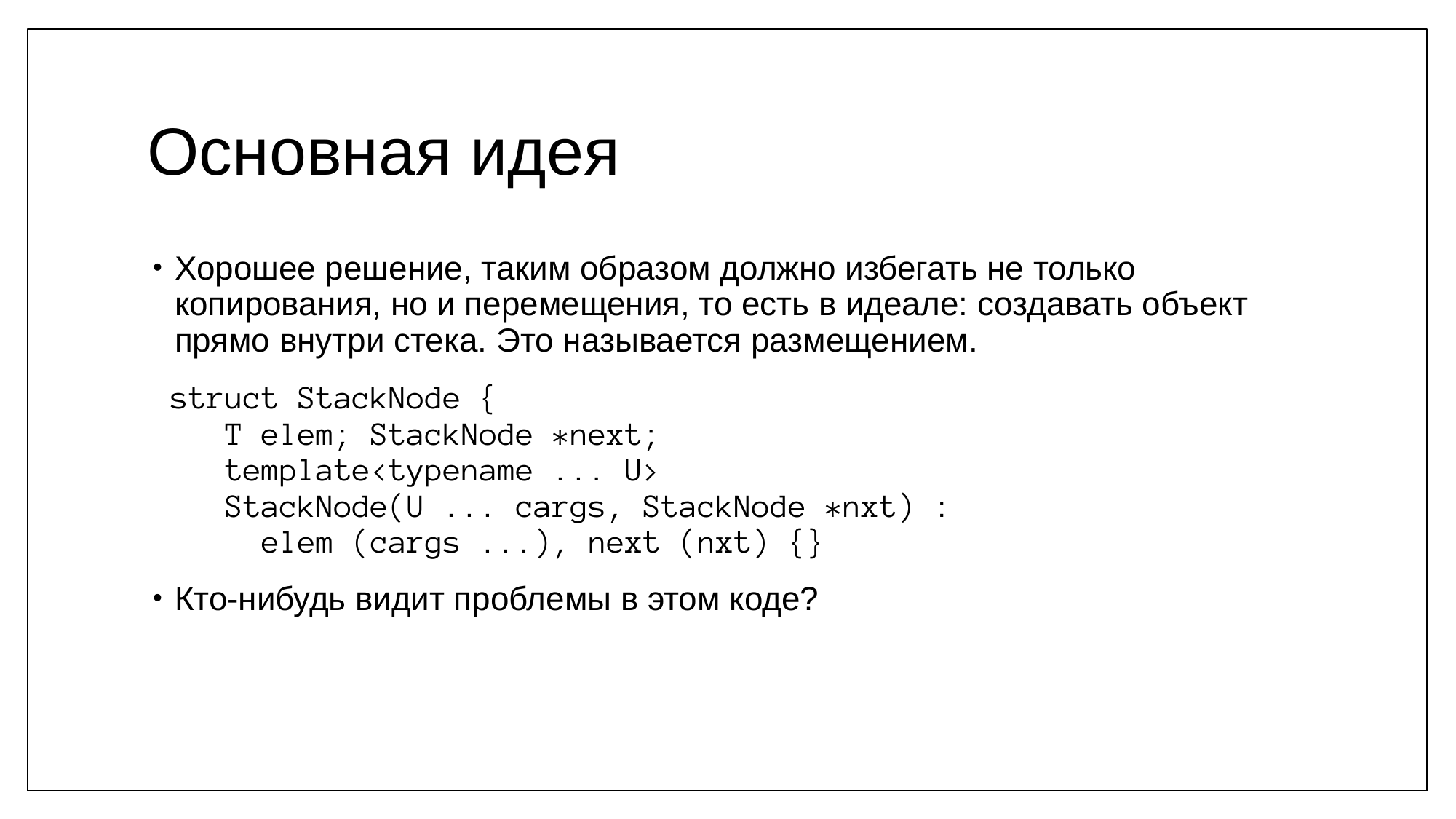

# Основная идея
Хорошее решение, таким образом должно избегать не только копирования, но и перемещения, то есть в идеале: создавать объект прямо внутри стека. Это называется размещением.
 struct StackNode {
    T elem; StackNode *next;
    template<typename ... U>
    StackNode(U ... cargs, StackNode *nxt) :
      elem (cargs ...), next (nxt) {}
Кто-нибудь видит проблемы в этом коде?